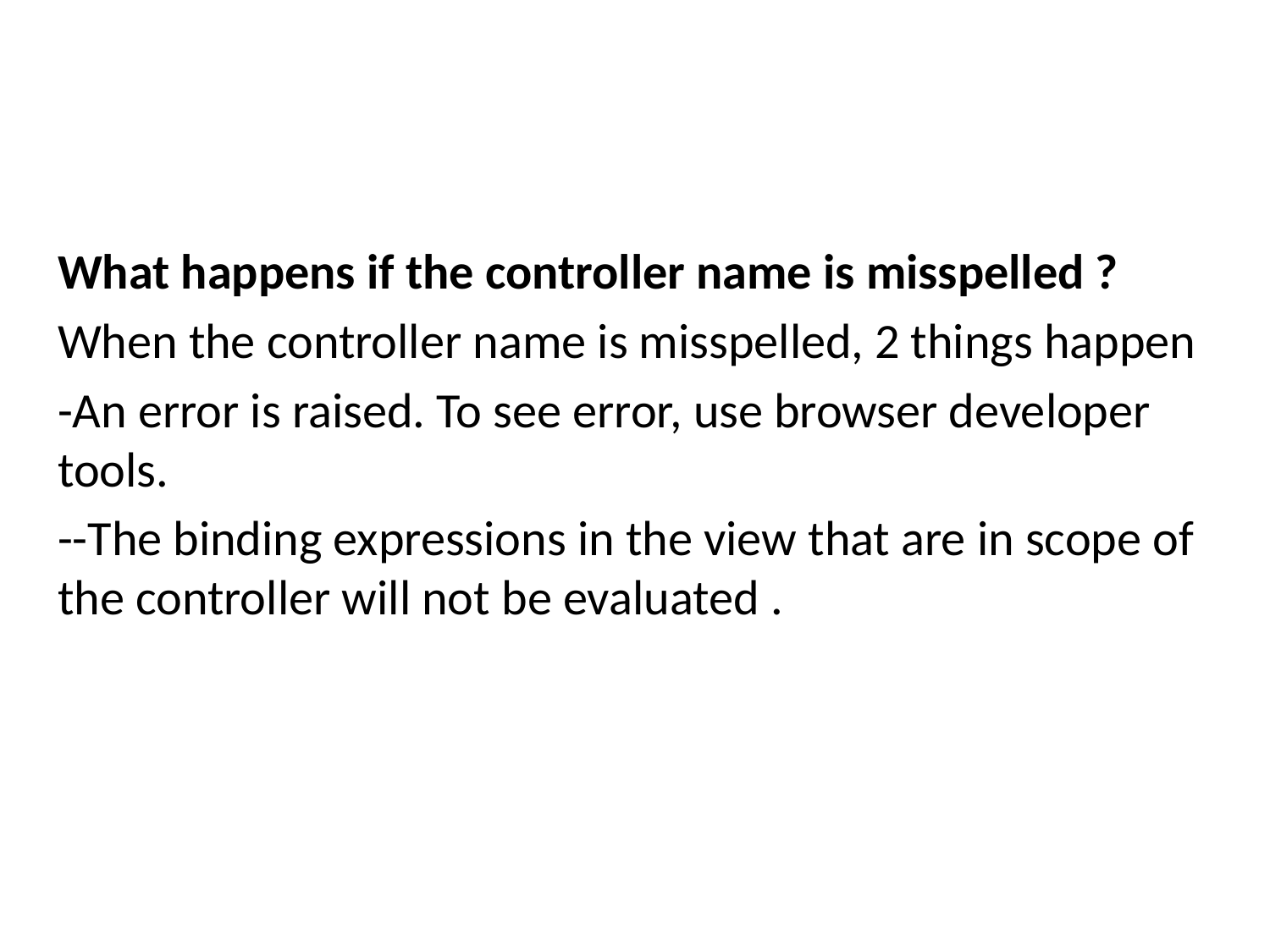

What happens if the controller name is misspelled ?
When the controller name is misspelled, 2 things happen
-An error is raised. To see error, use browser developer tools.
--The binding expressions in the view that are in scope of the controller will not be evaluated .